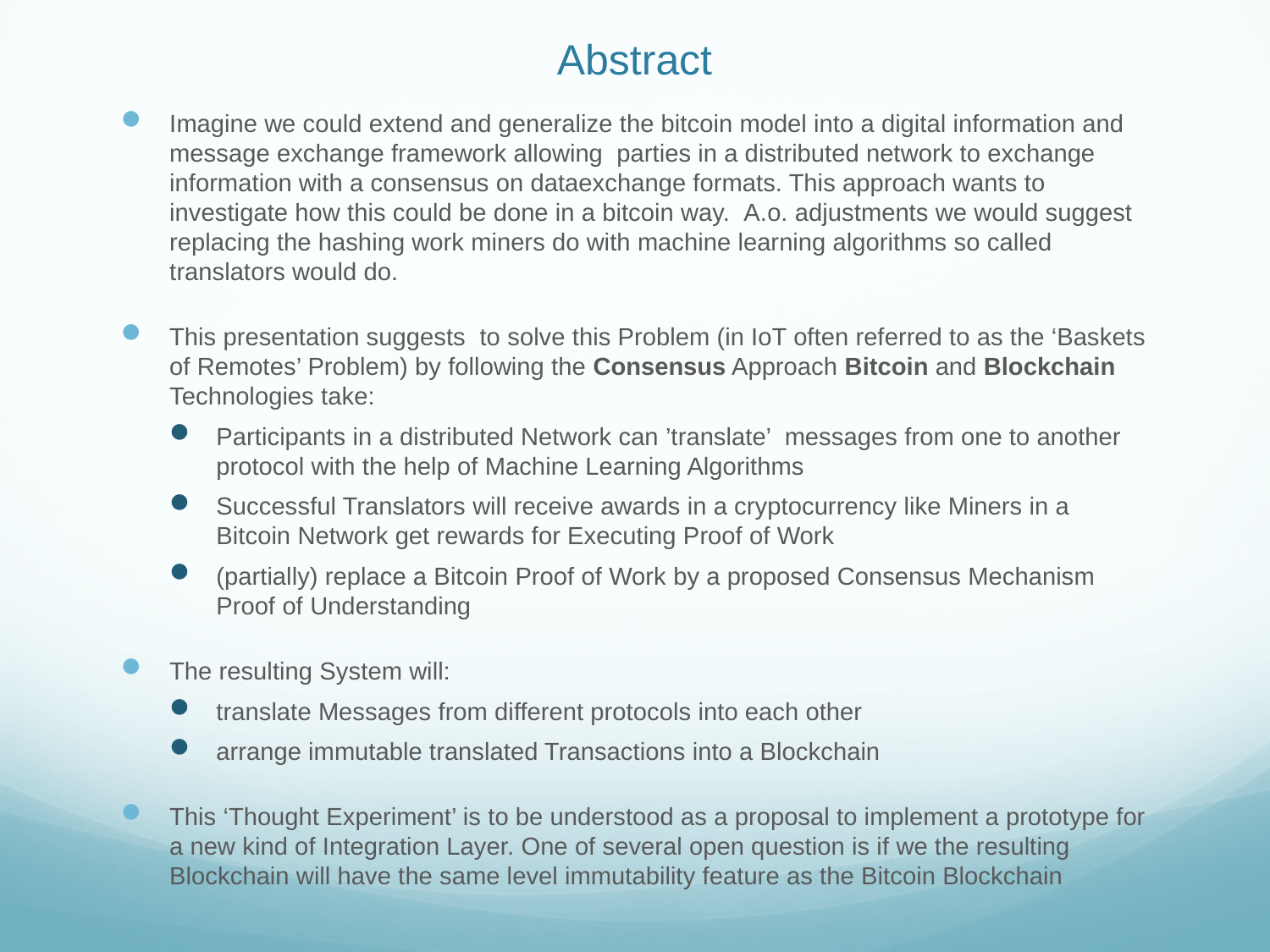

# Abstract
Imagine we could extend and generalize the bitcoin model into a digital information and message exchange framework allowing  parties in a distributed network to exchange information with a consensus on dataexchange formats. This approach wants to investigate how this could be done in a bitcoin way.  A.o. adjustments we would suggest replacing the hashing work miners do with machine learning algorithms so called translators would do.
This presentation suggests  to solve this Problem (in IoT often referred to as the ‘Baskets of Remotes’ Problem) by following the Consensus Approach Bitcoin and Blockchain Technologies take:
Participants in a distributed Network can ’translate’  messages from one to another protocol with the help of Machine Learning Algorithms
Successful Translators will receive awards in a cryptocurrency like Miners in a Bitcoin Network get rewards for Executing Proof of Work
(partially) replace a Bitcoin Proof of Work by a proposed Consensus Mechanism Proof of Understanding
The resulting System will:
translate Messages from different protocols into each other
arrange immutable translated Transactions into a Blockchain
This ‘Thought Experiment’ is to be understood as a proposal to implement a prototype for a new kind of Integration Layer. One of several open question is if we the resulting Blockchain will have the same level immutability feature as the Bitcoin Blockchain